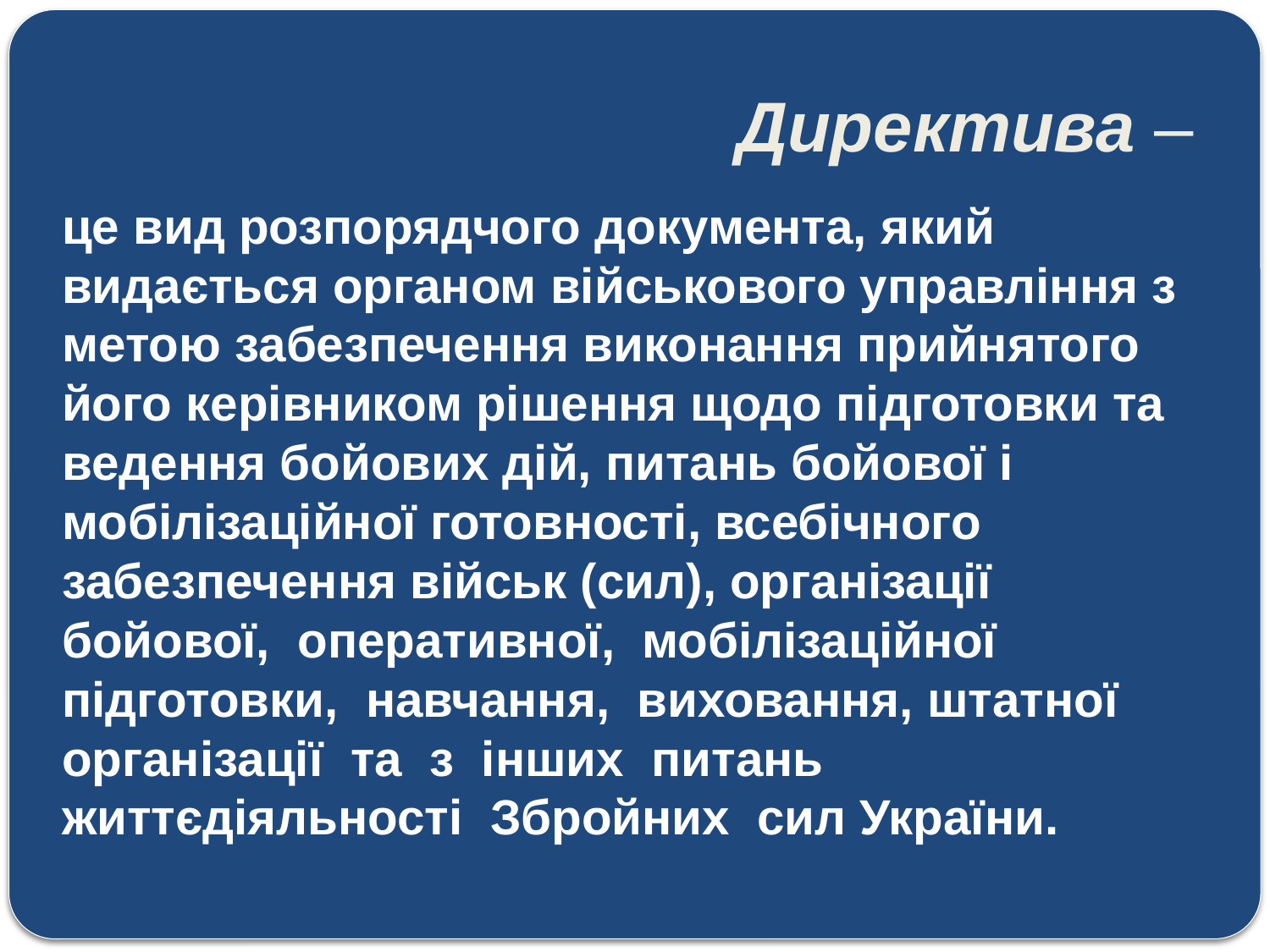

# Директива –
це вид розпорядчого документа, який видається органом військового управління з метою забезпечення виконання прийнятого його керівником рішення щодо підготовки та ведення бойових дій, питань бойової і мобілізаційної готовності, всебічного забезпечення військ (сил), організації бойової,  оперативної,  мобілізаційної  підготовки,  навчання,  виховання, штатної  організації  та  з  інших  питань  життєдіяльності  Збройних  сил України.